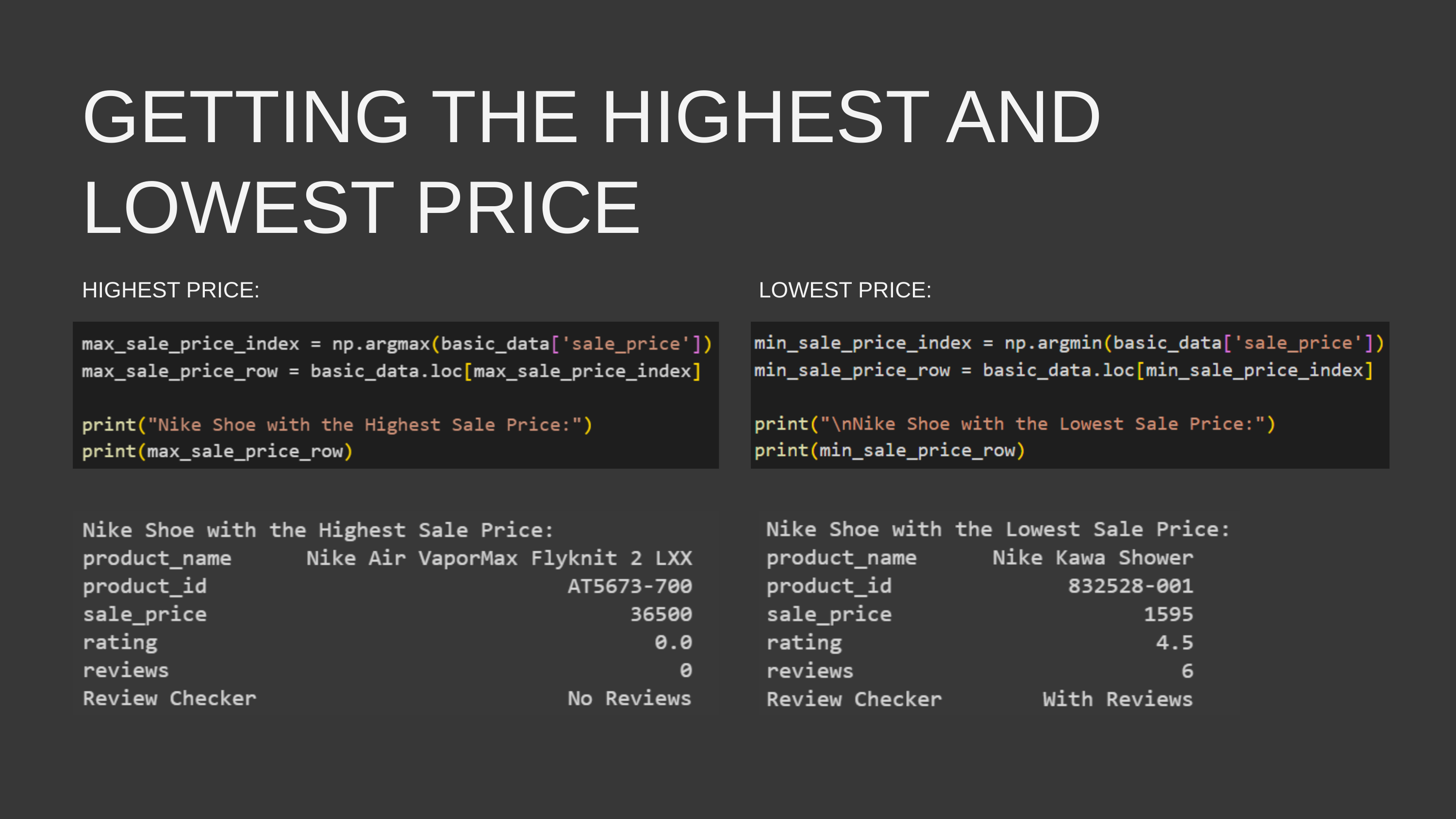

GETTING THE HIGHEST AND LOWEST PRICE
HIGHEST PRICE:
LOWEST PRICE: